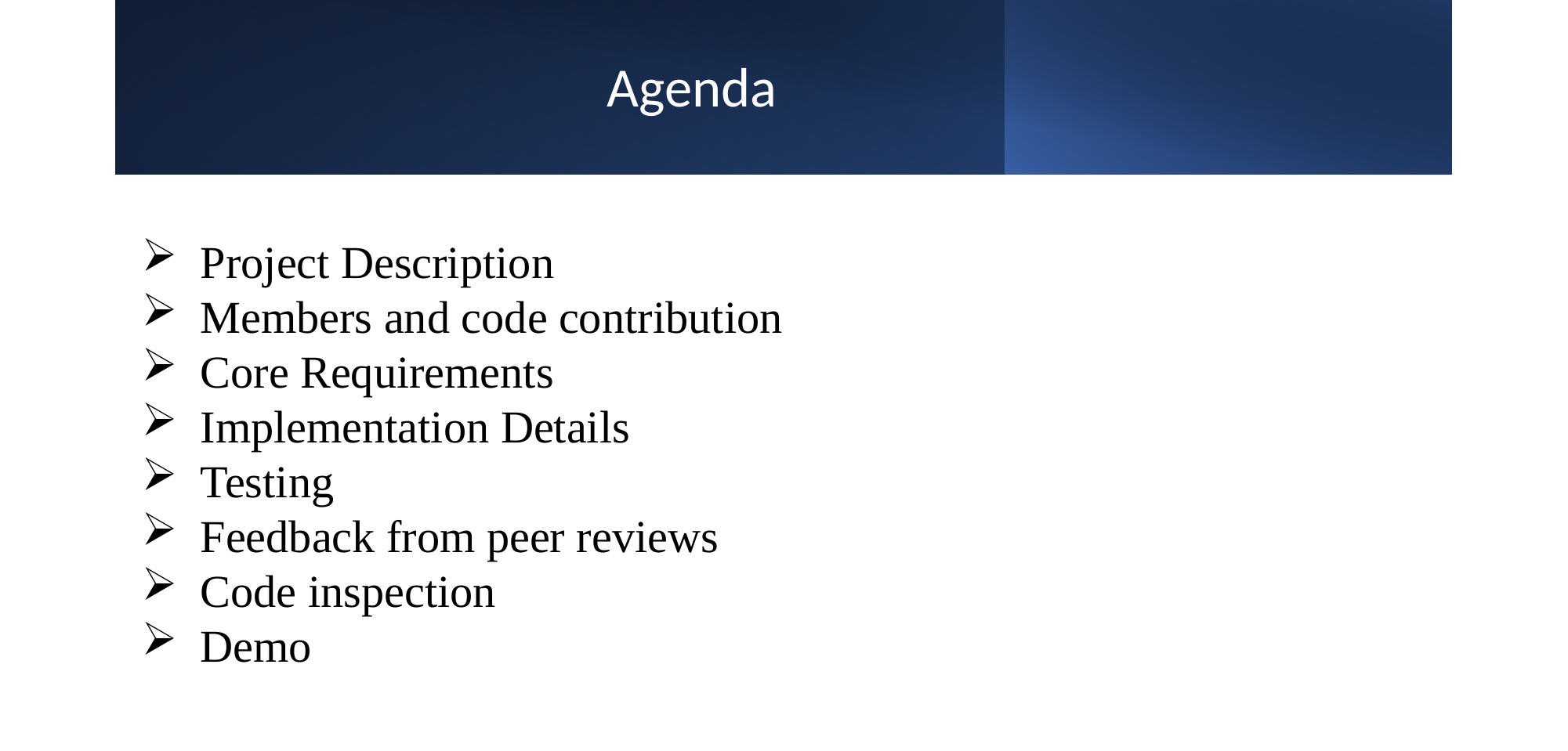

# Agenda

Project Description
Members and code contribution
Core Requirements
Implementation Details
Testing
Feedback from peer reviews
Code inspection
Demo